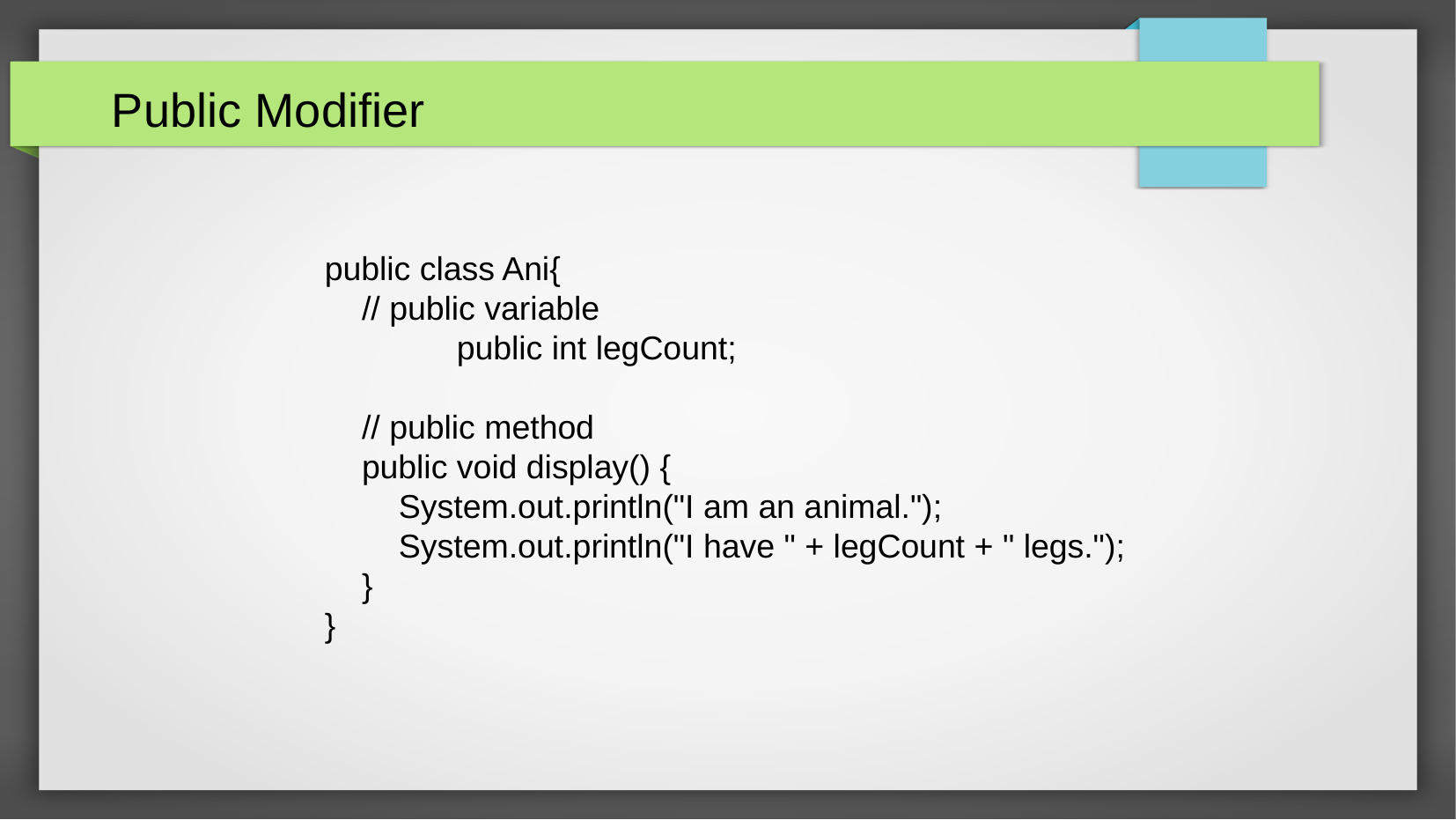

Public Modifier
public class Ani{
    // public variable
    	public int legCount;

    // public method
    public void display() {
        System.out.println("I am an animal.");
        System.out.println("I have " + legCount + " legs.");
    }
}